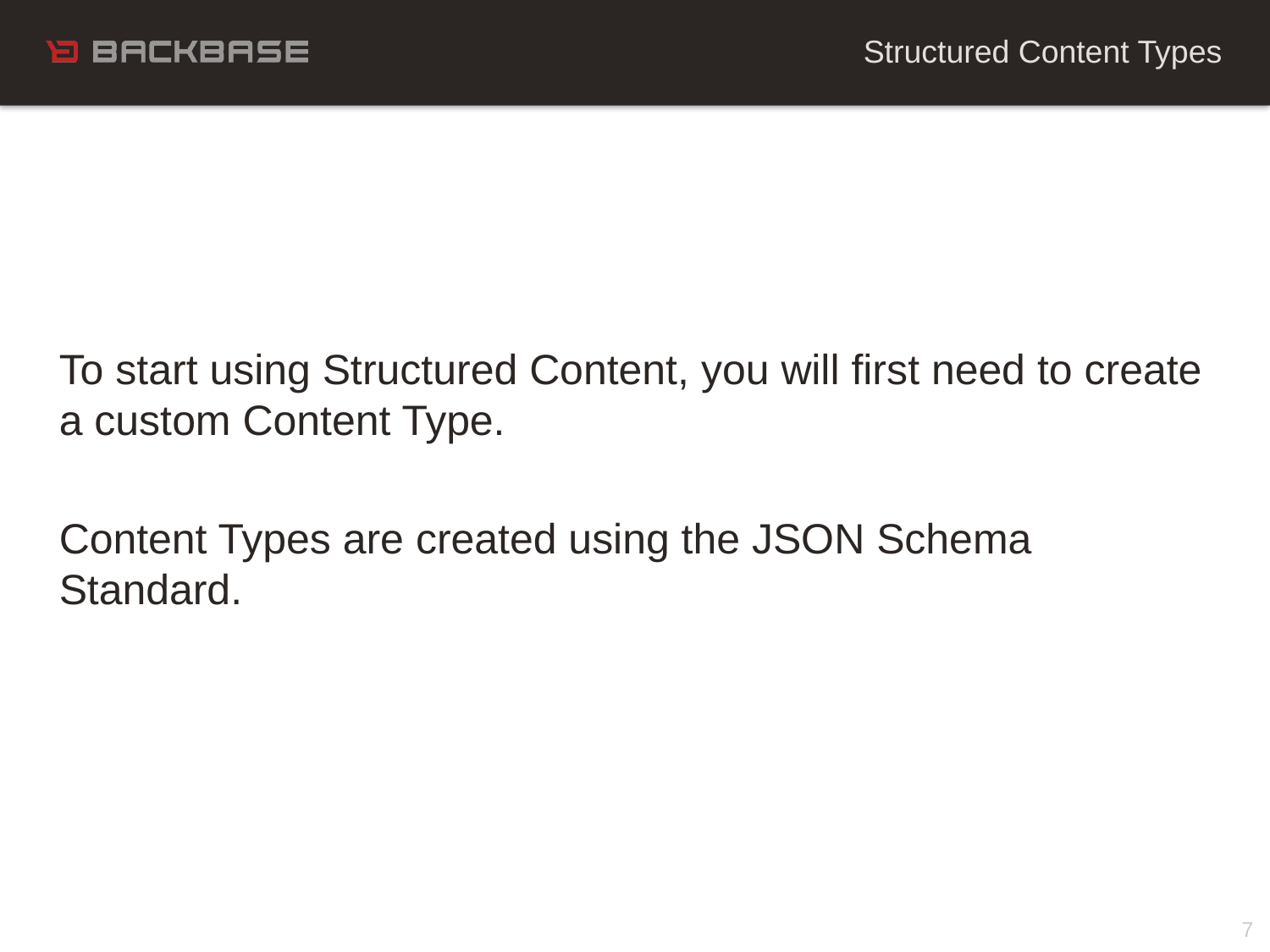

Structured Content Types
To start using Structured Content, you will first need to create a custom Content Type.

Content Types are created using the JSON Schema Standard.
7